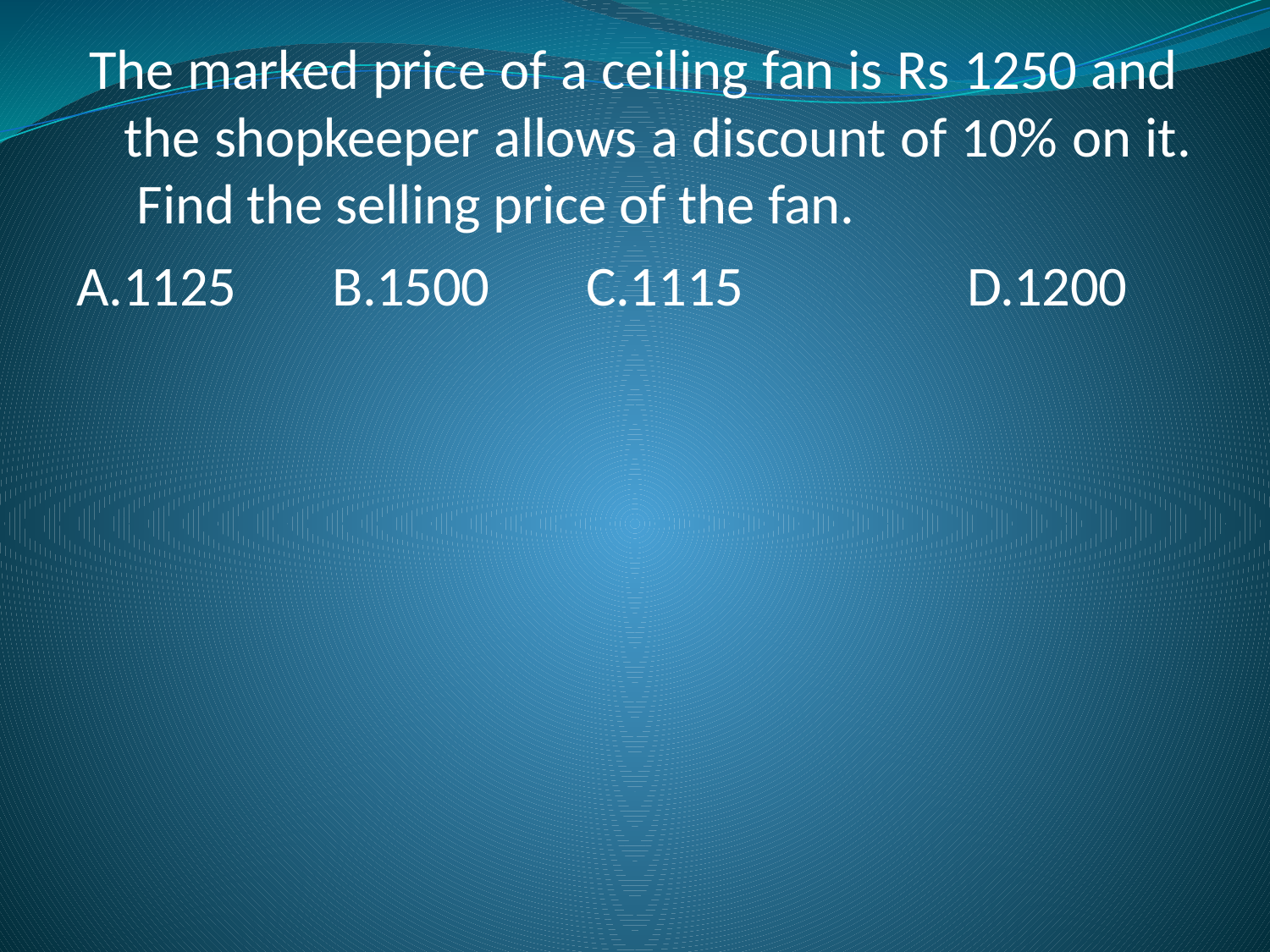

The marked price of a ceiling fan is Rs 1250 and  the shopkeeper allows a discount of 10% on it.  Find the selling price of the fan.
A.1125	B.1500	C.1115	D.1200